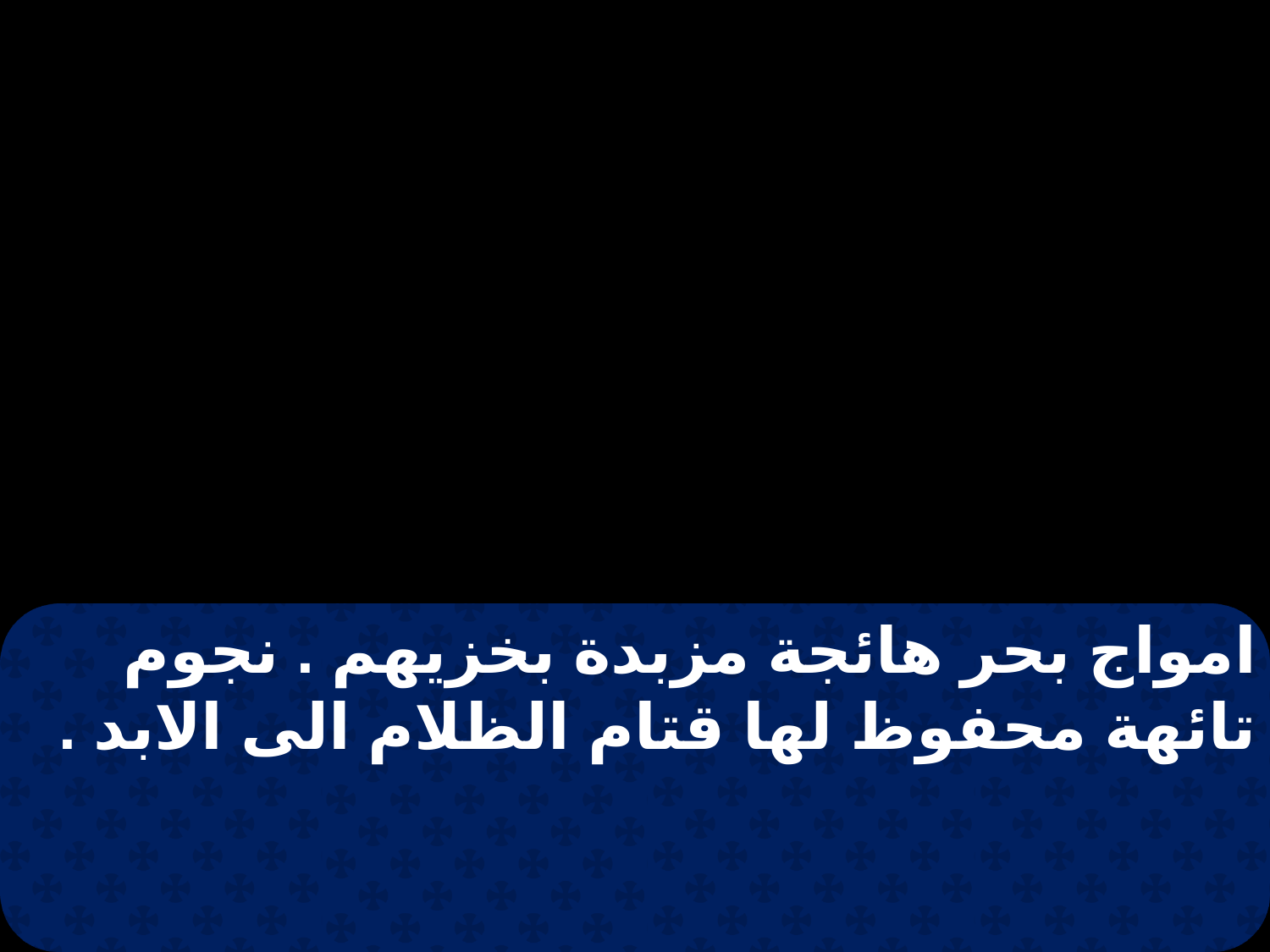

امواج بحر هائجة مزبدة بخزيهم . نجوم تائهة محفوظ لها قتام الظلام الى الابد .